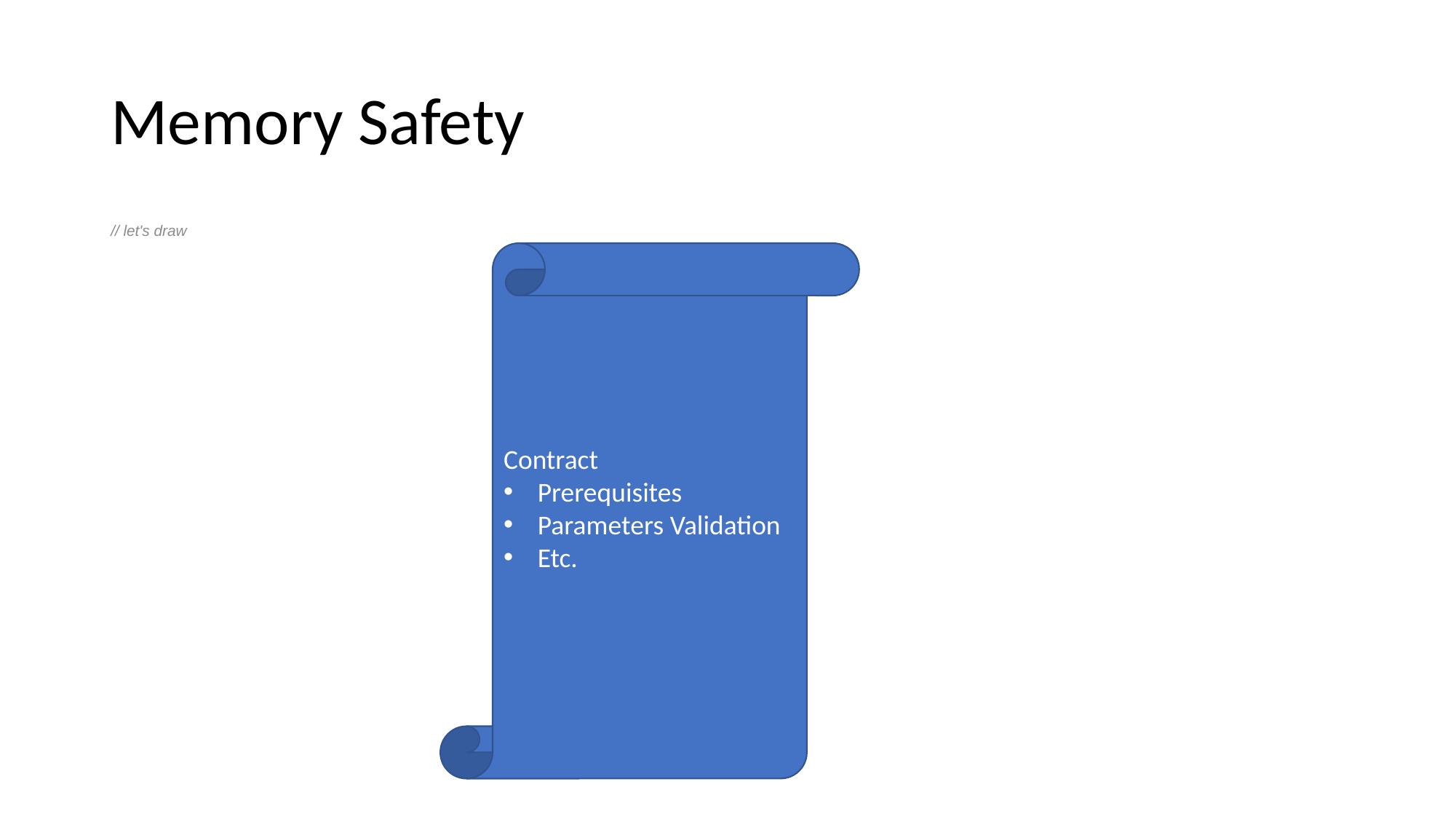

# Memory Safety
// let's draw
Contract
Prerequisites
Parameters Validation
Etc.